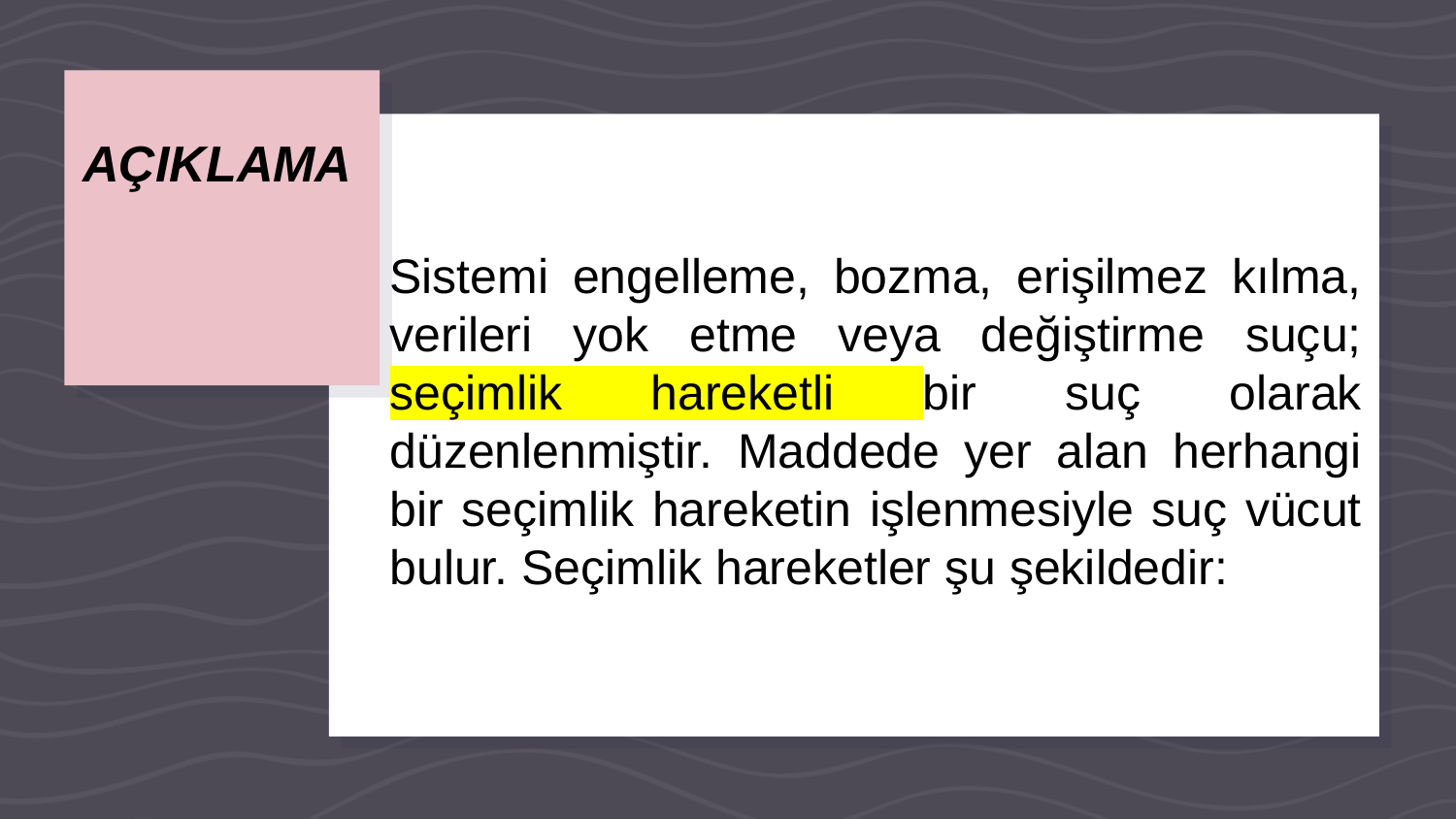

# AÇIKLAMA

Sistemi engelleme, bozma, erişilmez kılma, verileri yok etme veya değiştirme suçu; seçimlik hareketli bir suç olarak düzenlenmiştir. Maddede yer alan herhangi bir seçimlik hareketin işlenmesiyle suç vücut bulur. Seçimlik hareketler şu şekildedir: